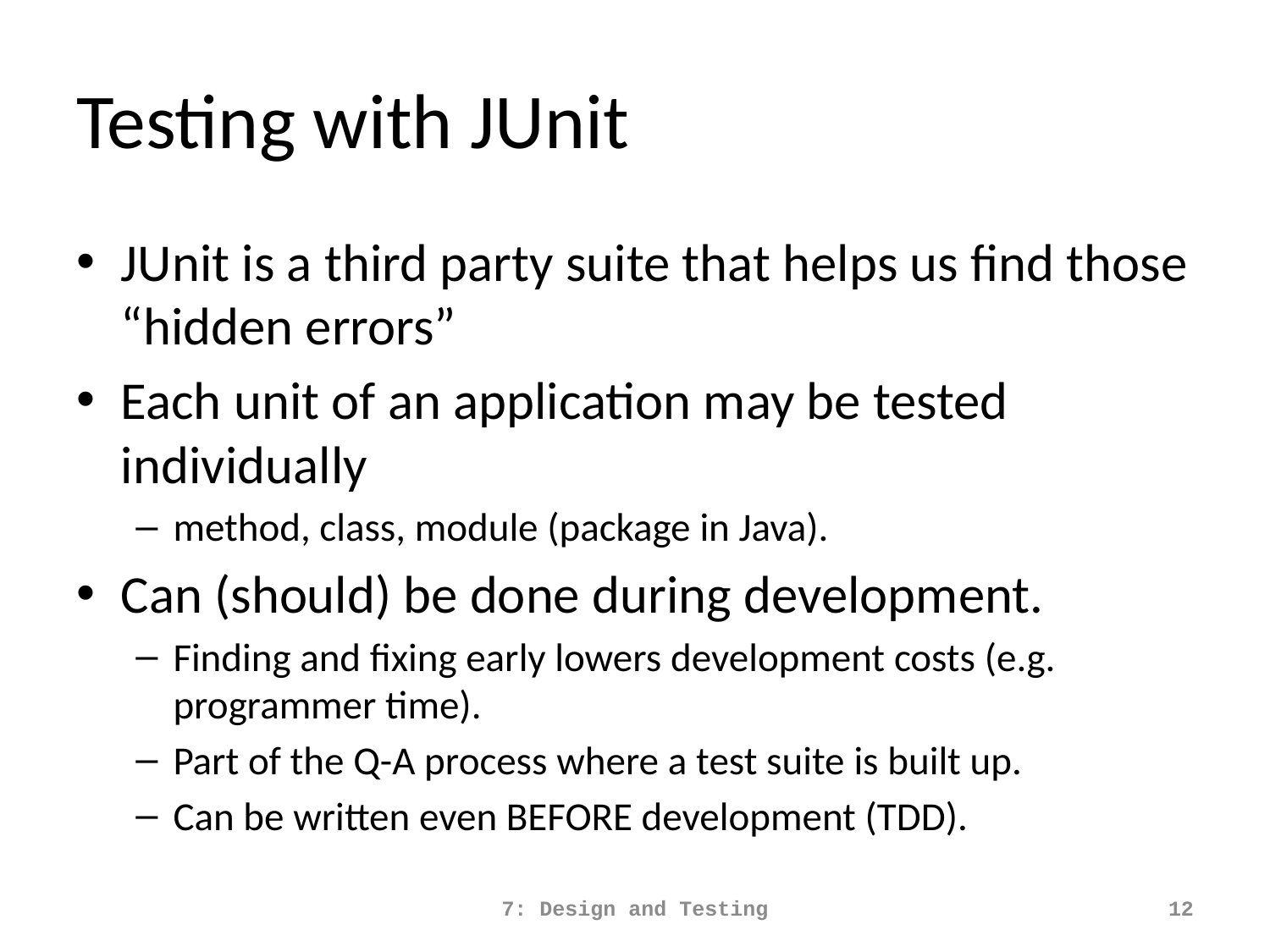

# Testing with JUnit
JUnit is a third party suite that helps us find those “hidden errors”
Each unit of an application may be tested individually
method, class, module (package in Java).
Can (should) be done during development.
Finding and fixing early lowers development costs (e.g. programmer time).
Part of the Q-A process where a test suite is built up.
Can be written even BEFORE development (TDD).
7: Design and Testing
12